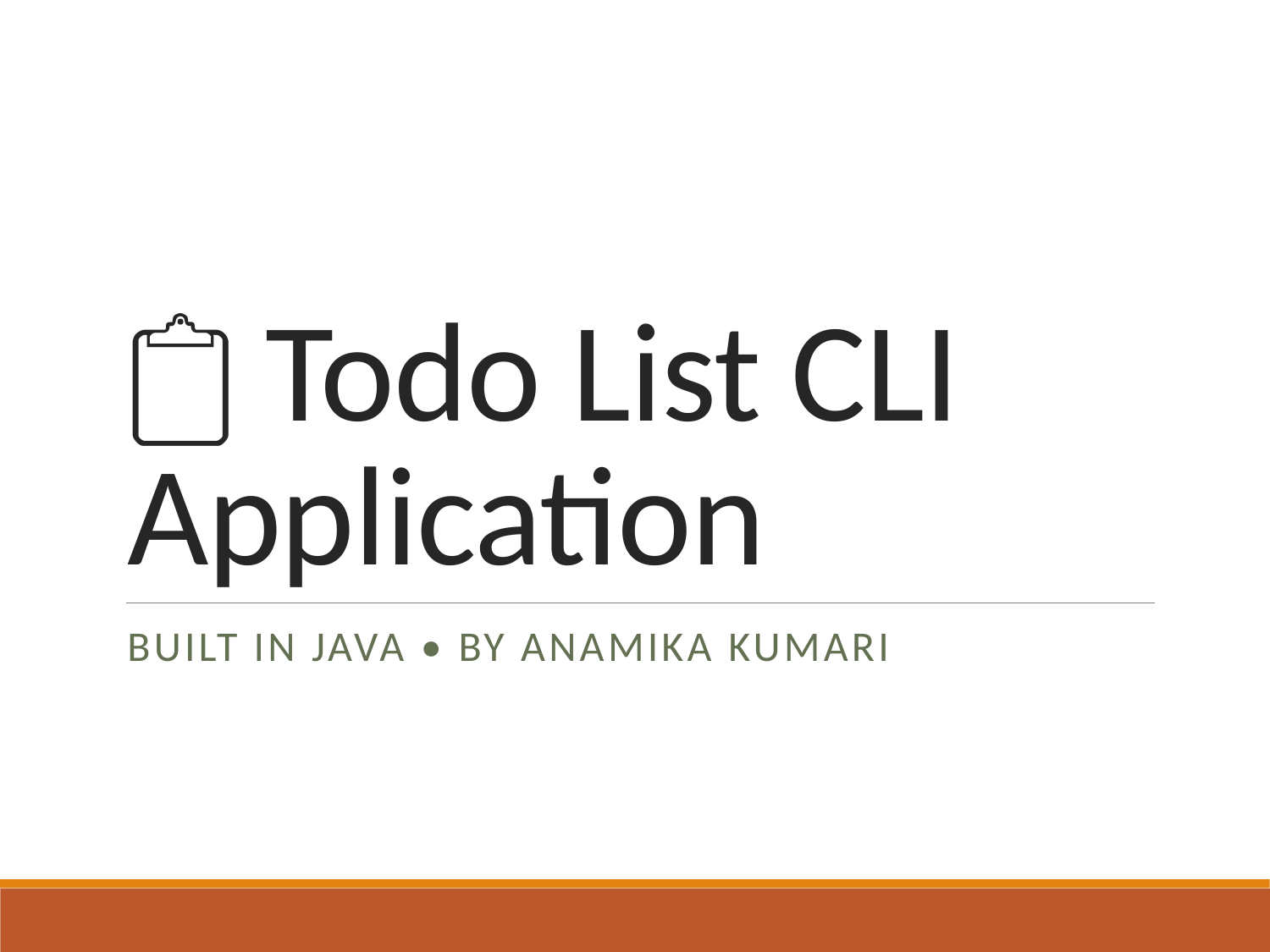

# 📋 Todo List CLI Application
Built in Java • By Anamika Kumari